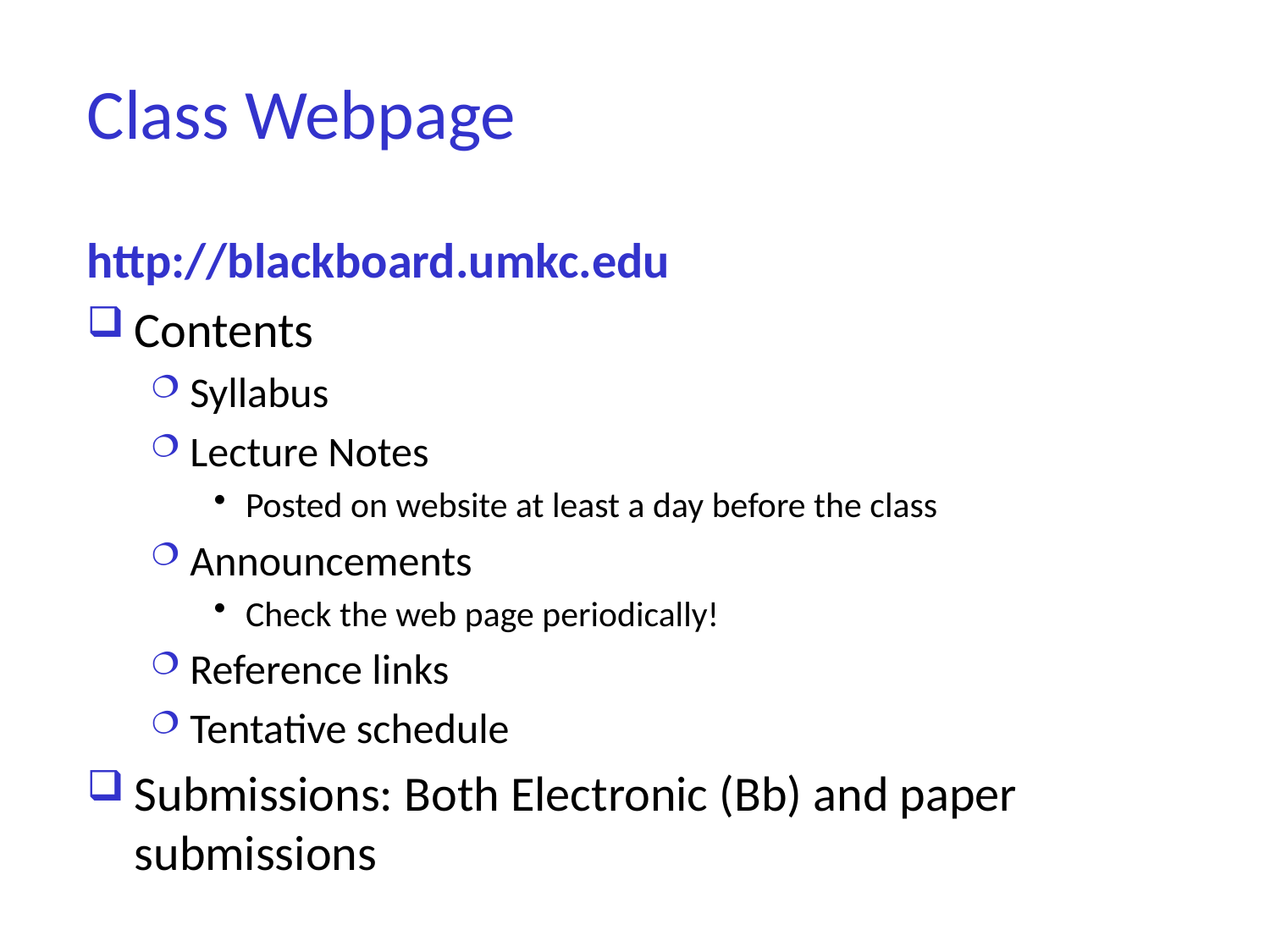

# Class Webpage
http://blackboard.umkc.edu
Contents
Syllabus
Lecture Notes
Posted on website at least a day before the class
Announcements
Check the web page periodically!
Reference links
Tentative schedule
Submissions: Both Electronic (Bb) and paper submissions